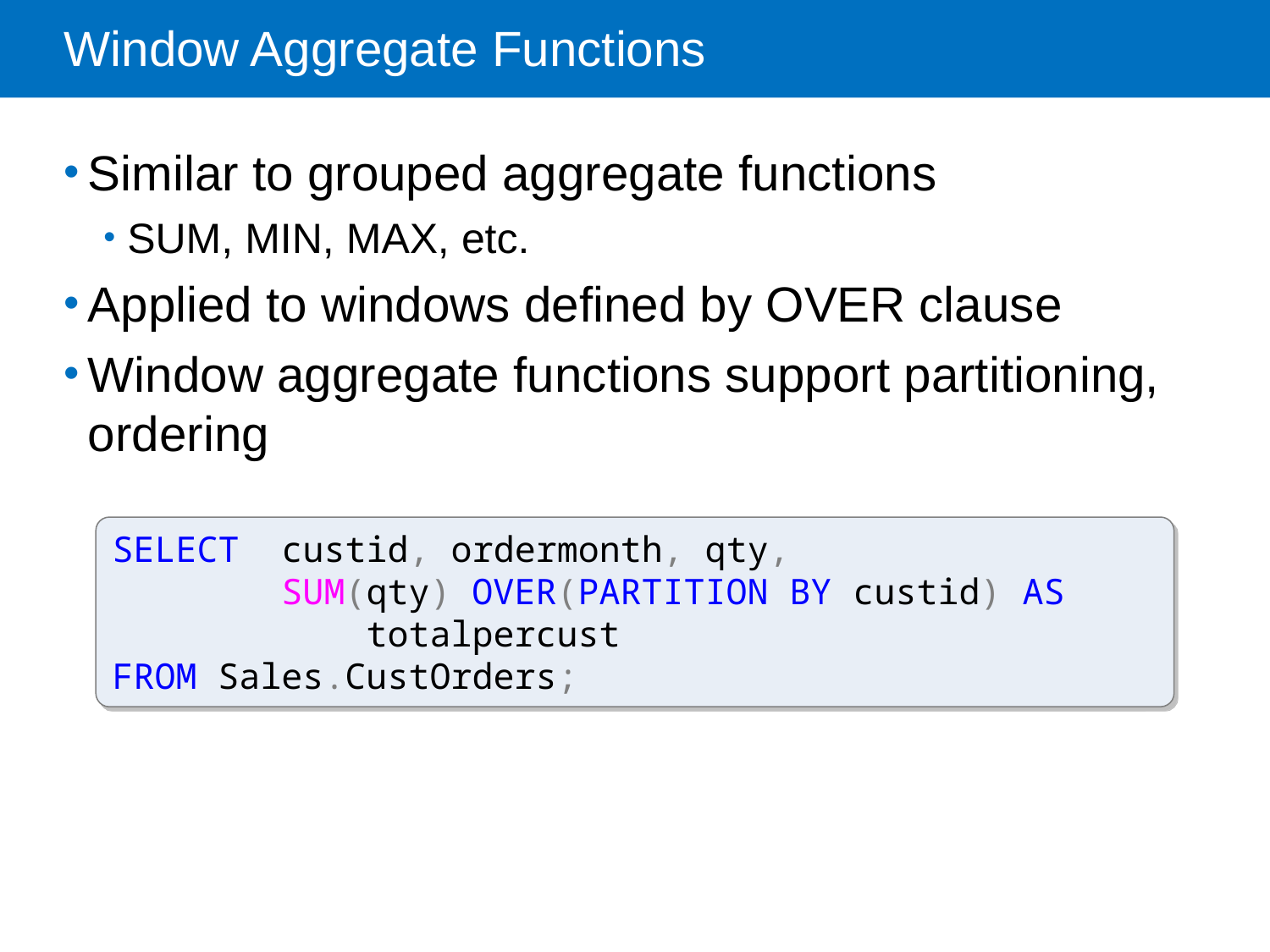

# Window Aggregate Functions
Similar to grouped aggregate functions
SUM, MIN, MAX, etc.
Applied to windows defined by OVER clause
Window aggregate functions support partitioning, ordering
SELECT  custid, ordermonth, qty,
	  SUM(qty) OVER(PARTITION BY custid) AS 			totalpercust
FROM Sales.CustOrders;